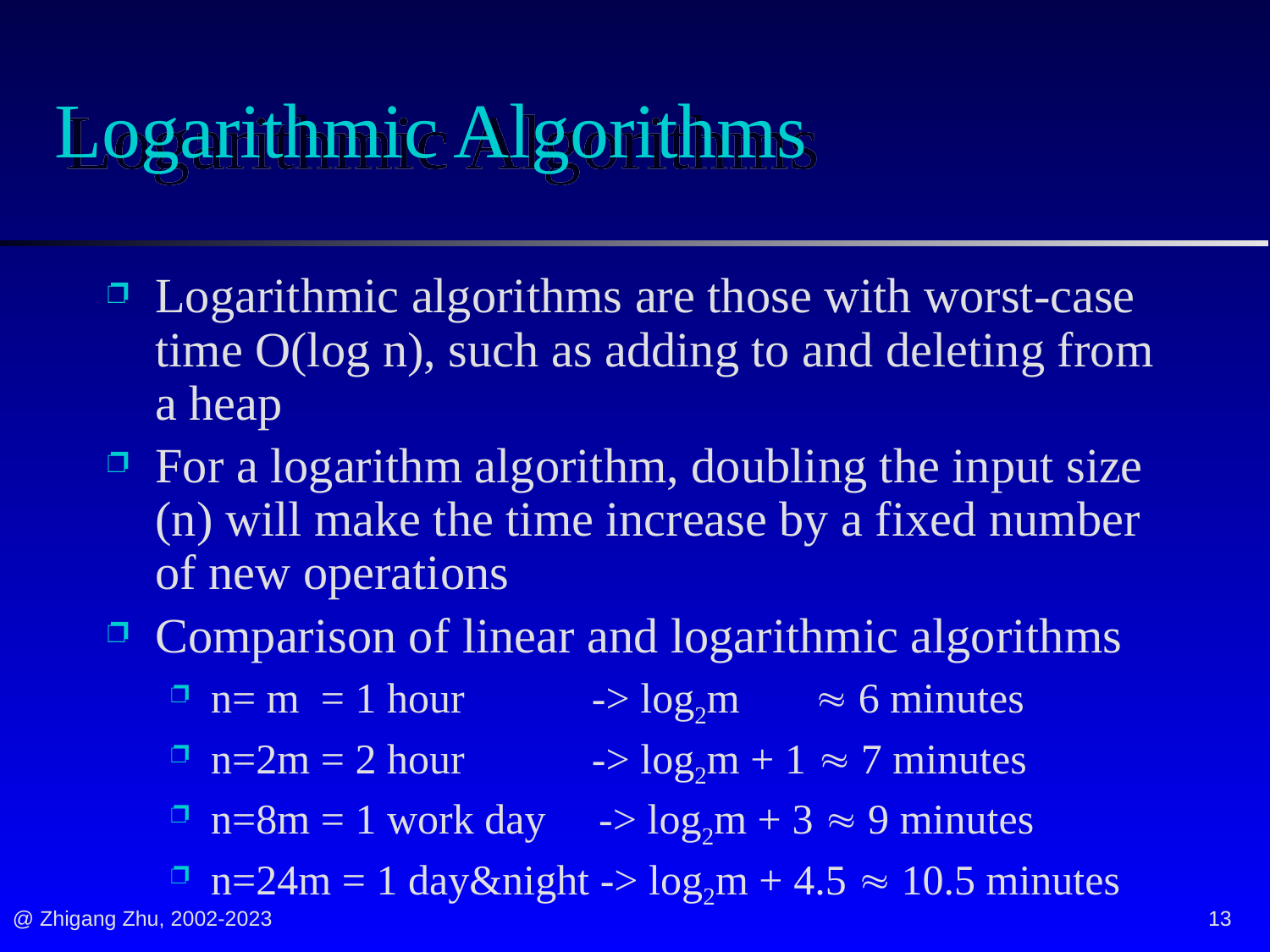

# Logarithmic Algorithms
Logarithmic algorithms are those with worst-case time O(log n), such as adding to and deleting from a heap
For a logarithm algorithm, doubling the input size (n) will make the time increase by a fixed number of new operations
Comparison of linear and logarithmic algorithms
n= m  = 1 hour            -> log2m       ≈ 6 minutes
n=2m = 2 hour            -> log2m + 1 ≈ 7 minutes
n=8m = 1 work day     -> log2m + 3 ≈ 9 minutes
n=24m = 1 day&night -> log2m + 4.5 ≈ 10.5 minutes